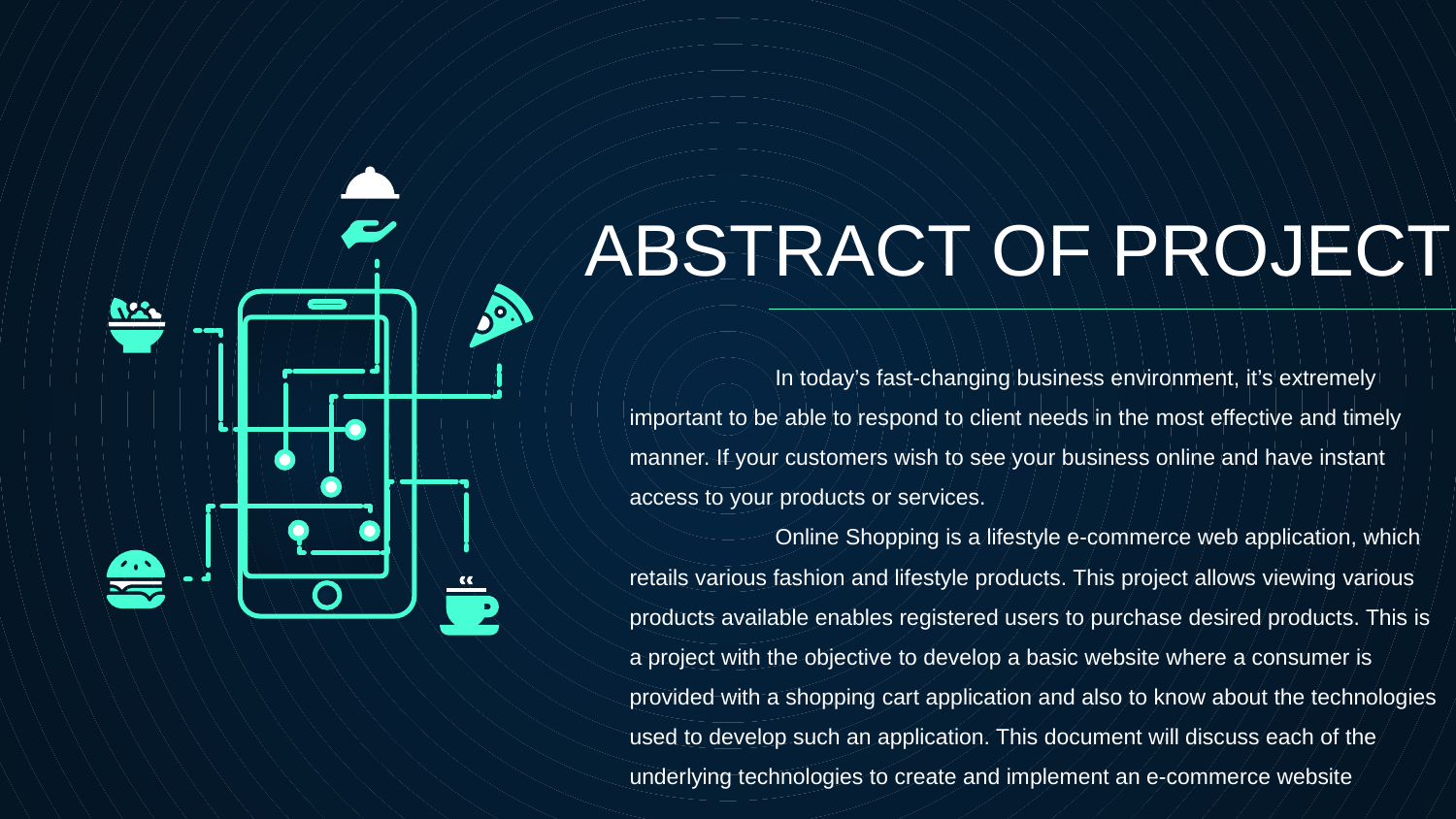

# ABSTRACT OF PROJECT

		In today’s fast-changing business environment, it’s extremely important to be able to respond to client needs in the most effective and timely manner. If your customers wish to see your business online and have instant access to your products or services.
		Online Shopping is a lifestyle e-commerce web application, which retails various fashion and lifestyle products. This project allows viewing various products available enables registered users to purchase desired products. This is a project with the objective to develop a basic website where a consumer is provided with a shopping cart application and also to know about the technologies used to develop such an application. This document will discuss each of the underlying technologies to create and implement an e-commerce website